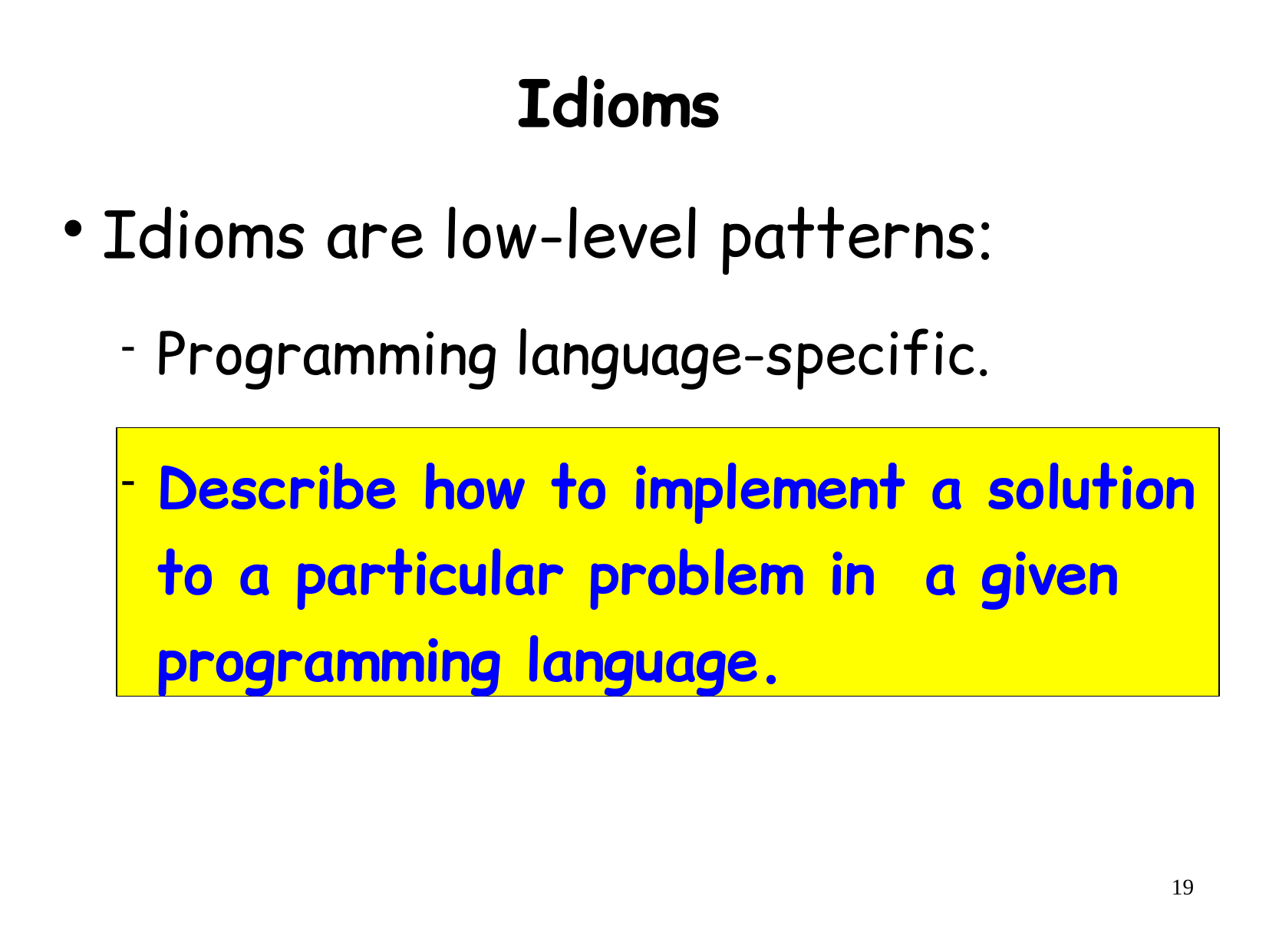

# Idioms
Idioms are low-level patterns:
Programming language-specific.
Describe how to implement a solution to a particular problem in  a given programming language.